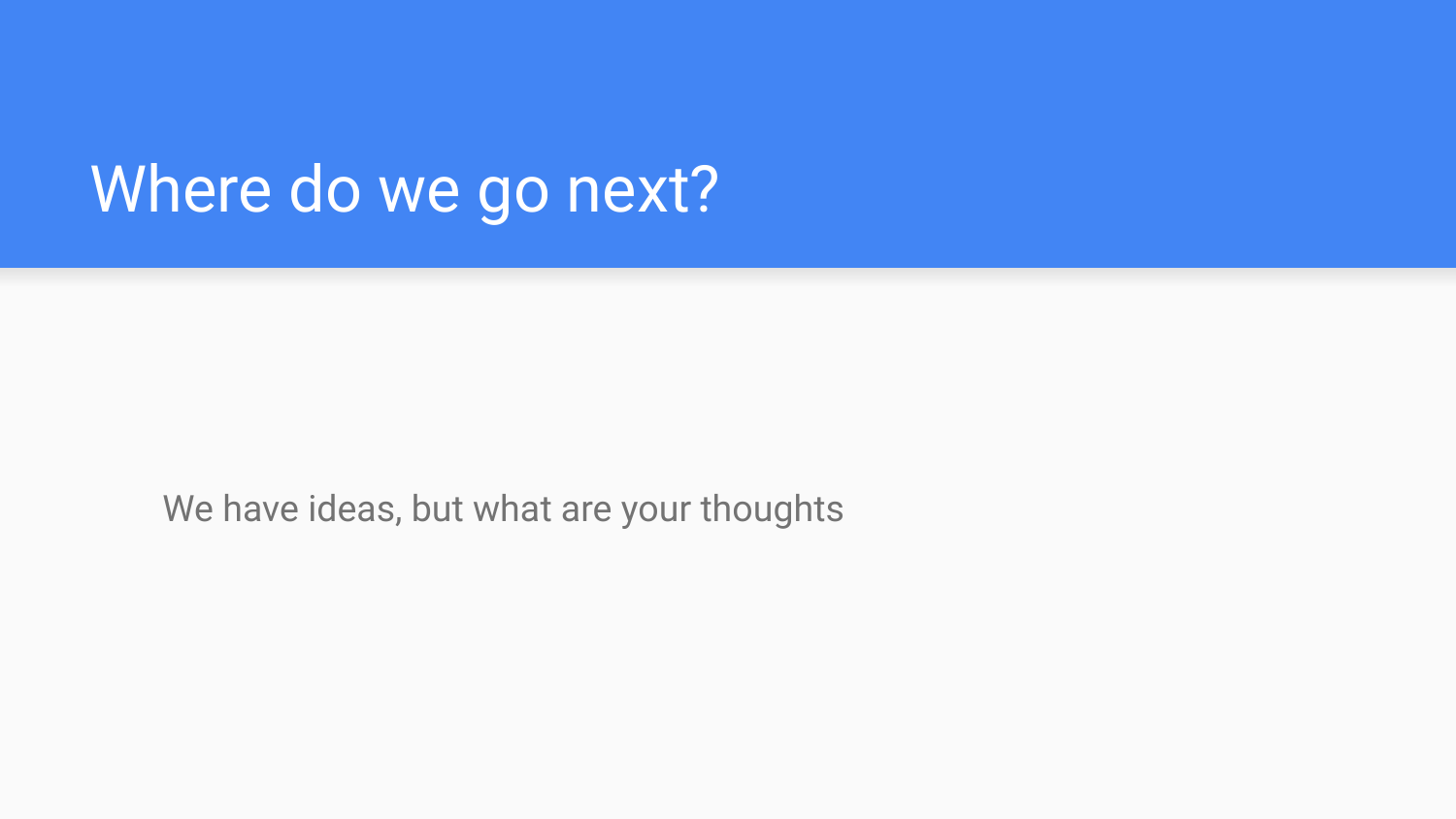

# Where do we go next?

We have ideas, but what are your thoughts